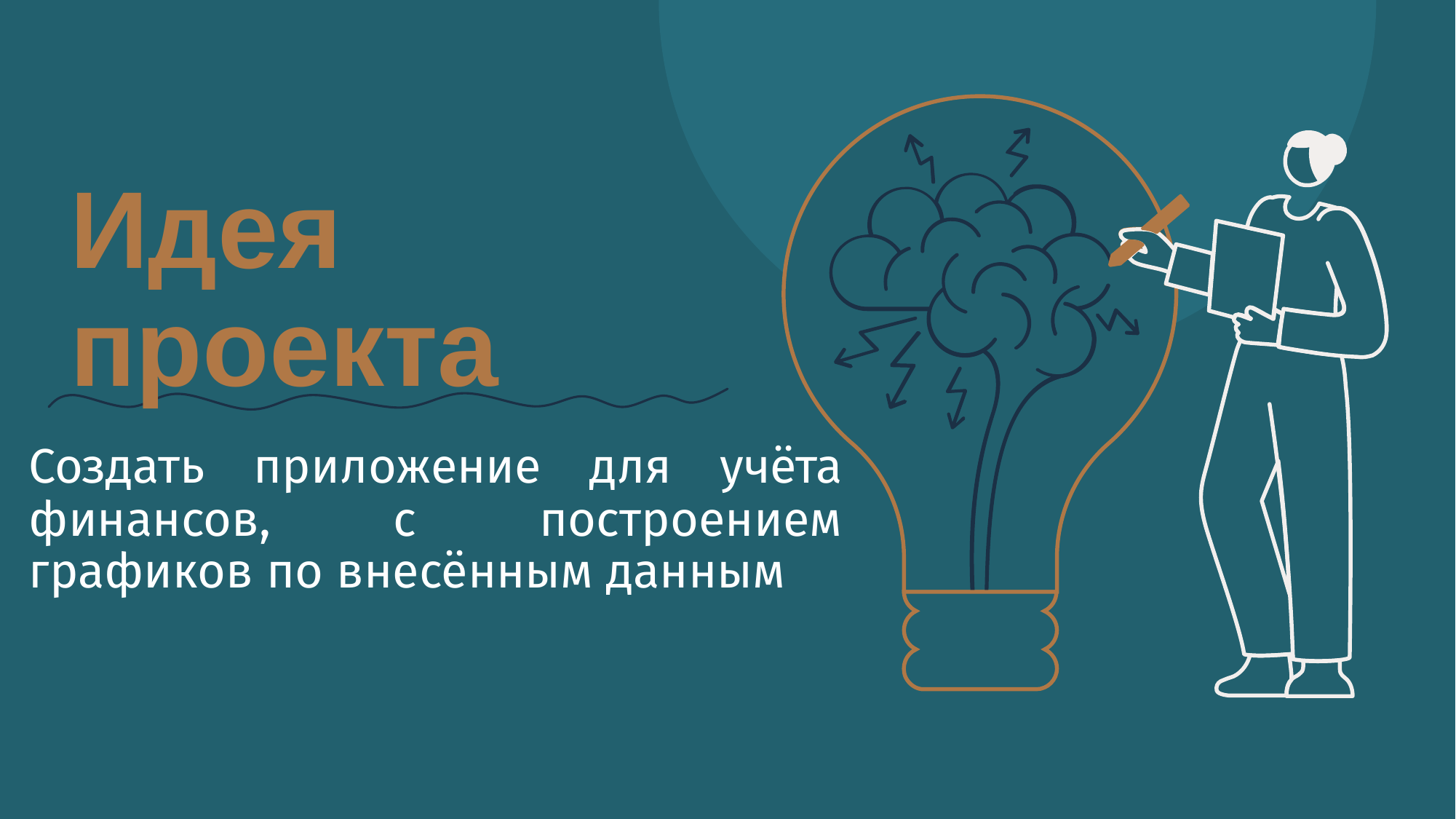

# Идея проекта

Создать приложение для учёта финансов, с построением графиков по внесённым данным